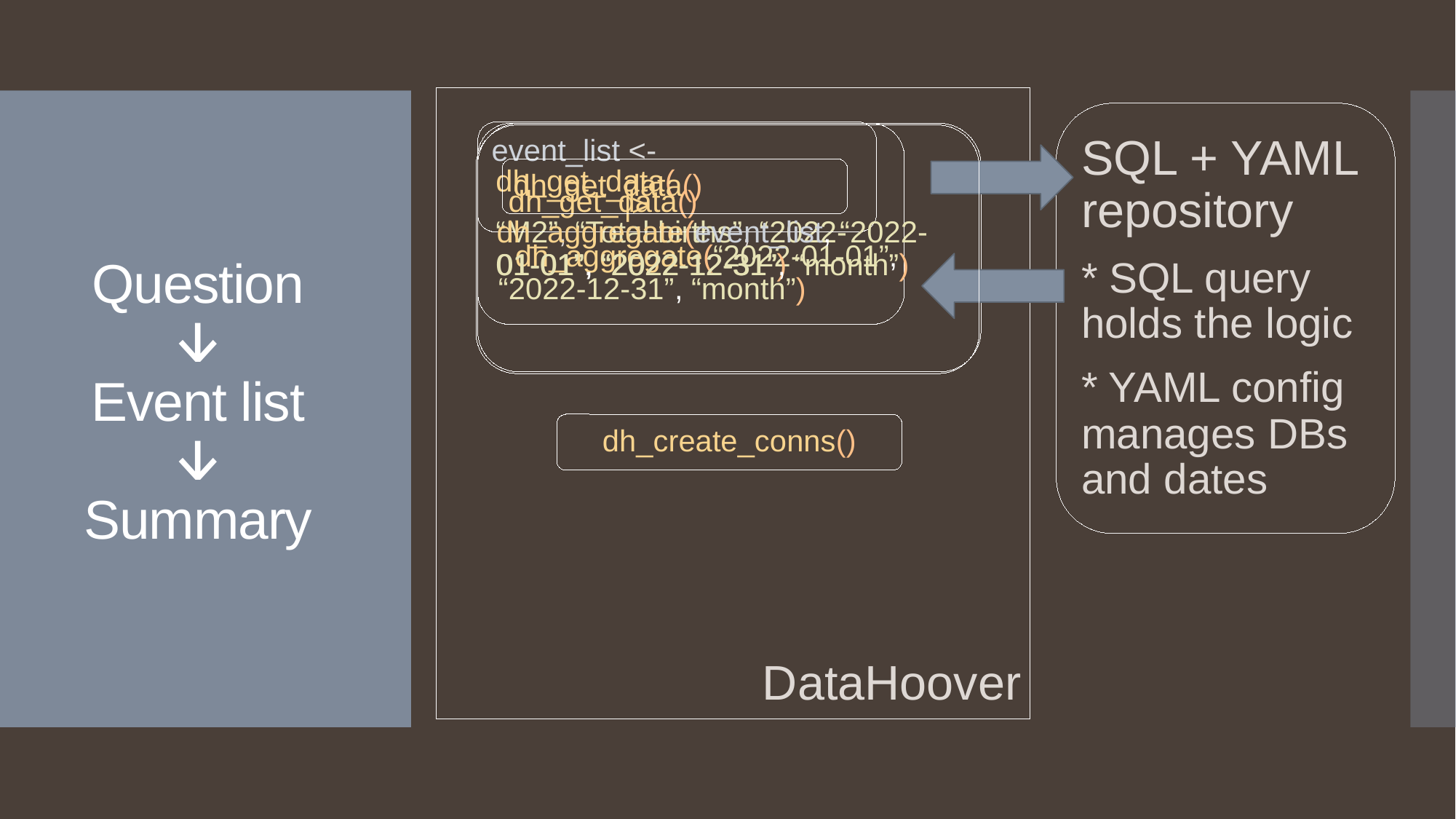

DataHoover
SQL + YAML repository
* SQL query holds the logic
* YAML config manages DBs and dates
event_list <-
  dh_get_data()
dh_get_data(
“M2”, “Total births”, “2022-01-01”, “2022-12-31”)
               |>
  dh_aggregate(“2022-01-01”, “2022-12-31”, “month”)
dh_aggregate(event_list, “2022-01-01”, “2022-12-31”, “month”)
# Question ↆ Event list ↆ Summary

dh_get_data()

dh_create_conns()